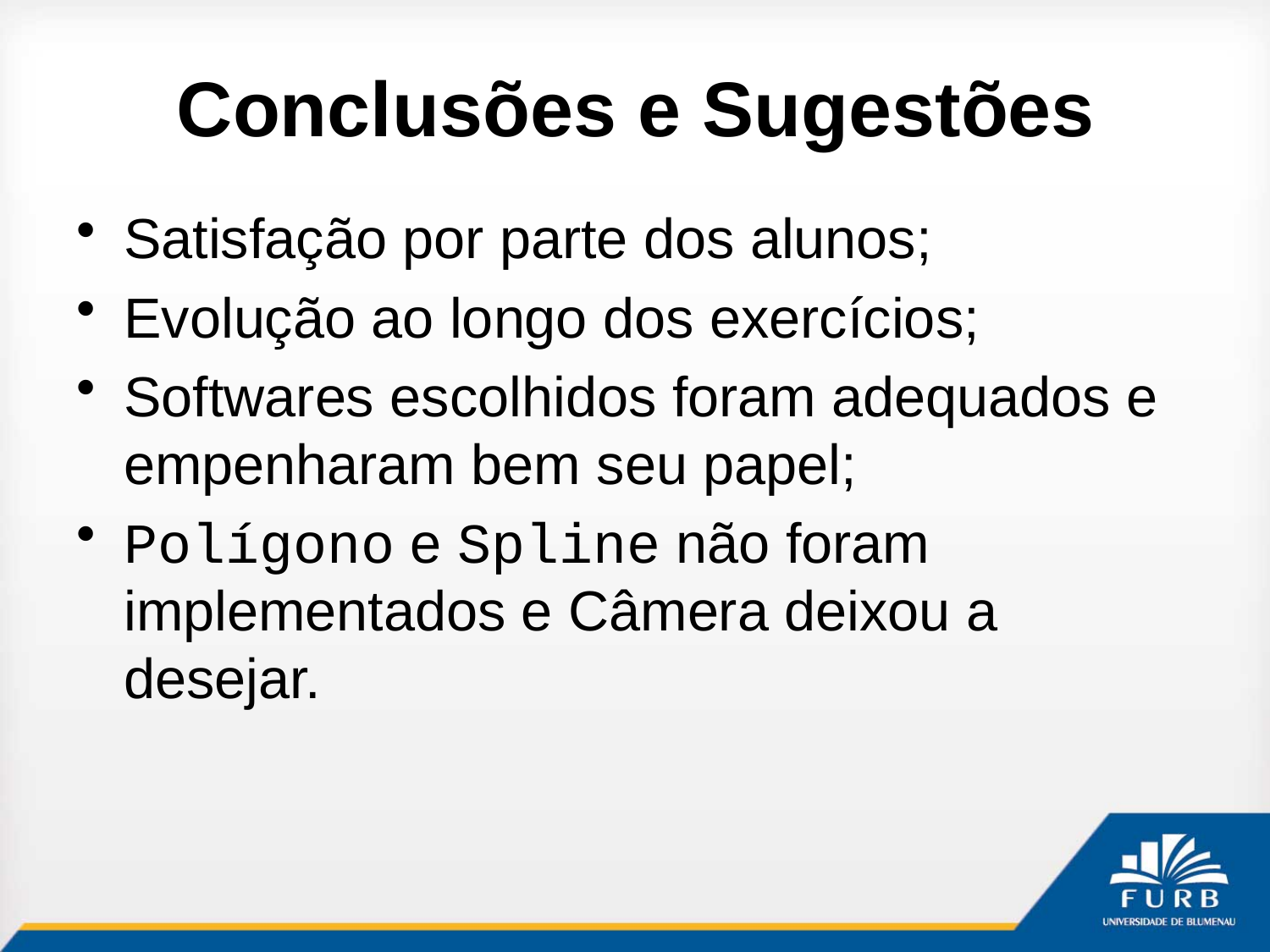

# Conclusões e Sugestões
Satisfação por parte dos alunos;
Evolução ao longo dos exercícios;
Softwares escolhidos foram adequados e empenharam bem seu papel;
Polígono e Spline não foram implementados e Câmera deixou a desejar.